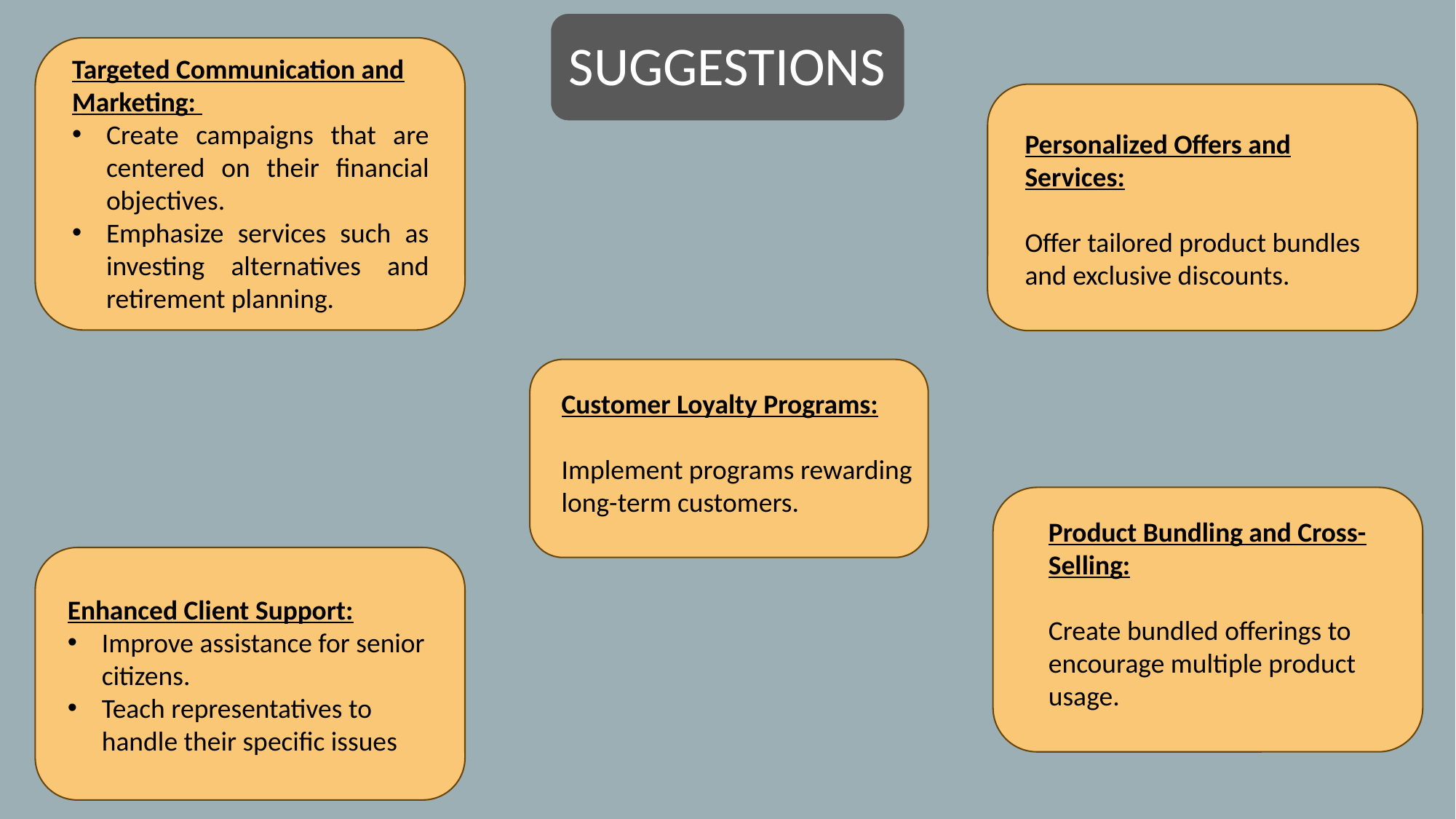

SUGGESTIONS

Targeted Communication and Marketing:
Create campaigns that are centered on their financial objectives.
Emphasize services such as investing alternatives and retirement planning.

Personalized Offers and Services:

Offer tailored product bundles and exclusive discounts.

Customer Loyalty Programs:

Implement programs rewarding long-term customers.

Product Bundling and Cross-Selling:

Create bundled offerings to encourage multiple product usage.

Enhanced Client Support:
Improve assistance for senior citizens.
Teach representatives to handle their specific issues